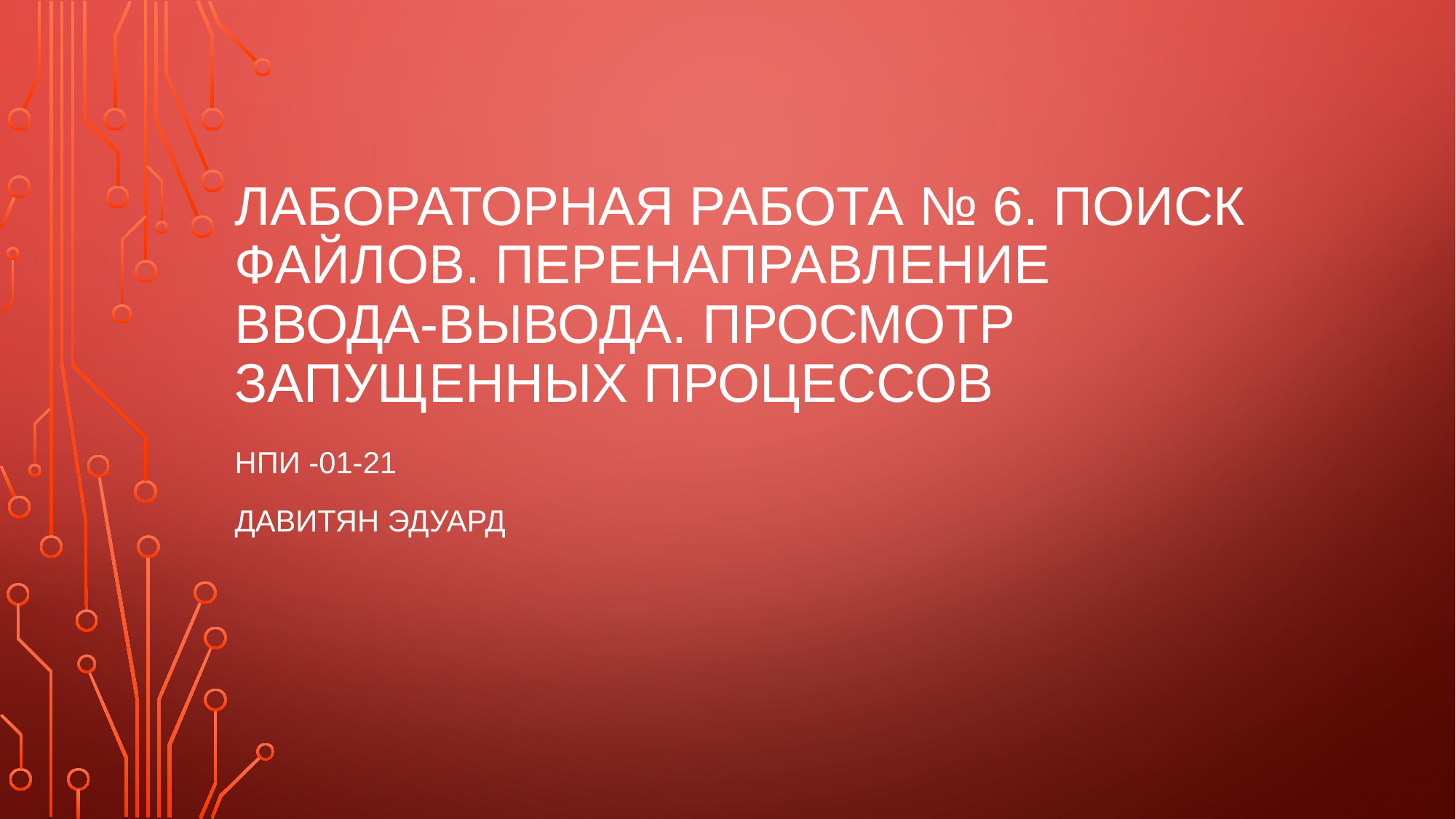

# Лабораторная работа № 6. Поиск файлов. Перенаправление ввода-вывода. Просмотр запущенных процессов
НПИ -01-21
Давитян Эдуард